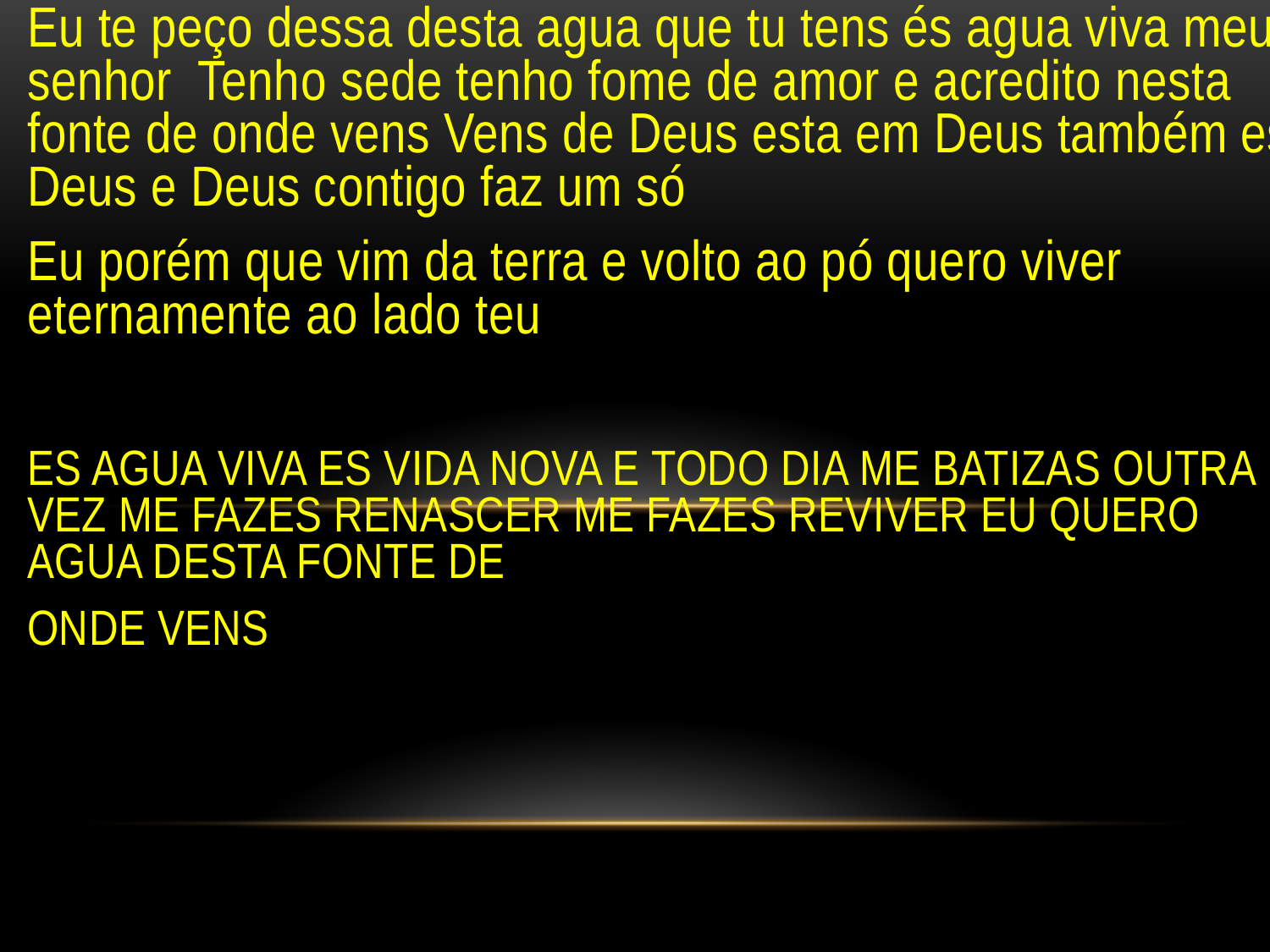

Eu te peço dessa desta agua que tu tens és agua viva meu senhor  Tenho sede tenho fome de amor e acredito nesta fonte de onde vens Vens de Deus esta em Deus também es Deus e Deus contigo faz um só
Eu porém que vim da terra e volto ao pó quero viver eternamente ao lado teu

ES AGUA VIVA ES VIDA NOVA E TODO DIA ME BATIZAS OUTRA VEZ ME FAZES RENASCER ME FAZES REVIVER EU QUERO AGUA DESTA FONTE DE
ONDE VENS